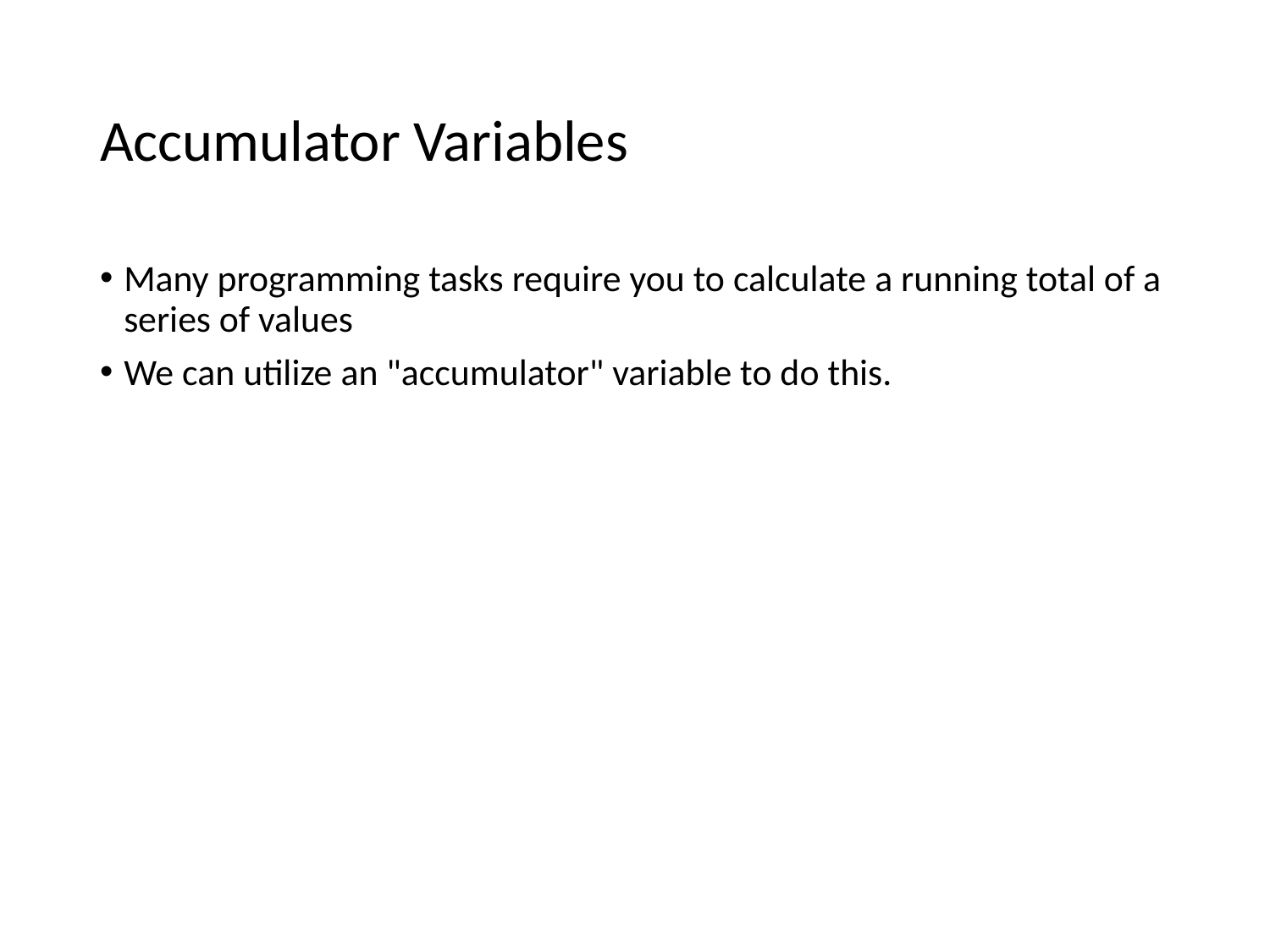

# Accumulator Variables
Many programming tasks require you to calculate a running total of a series of values
We can utilize an "accumulator" variable to do this.